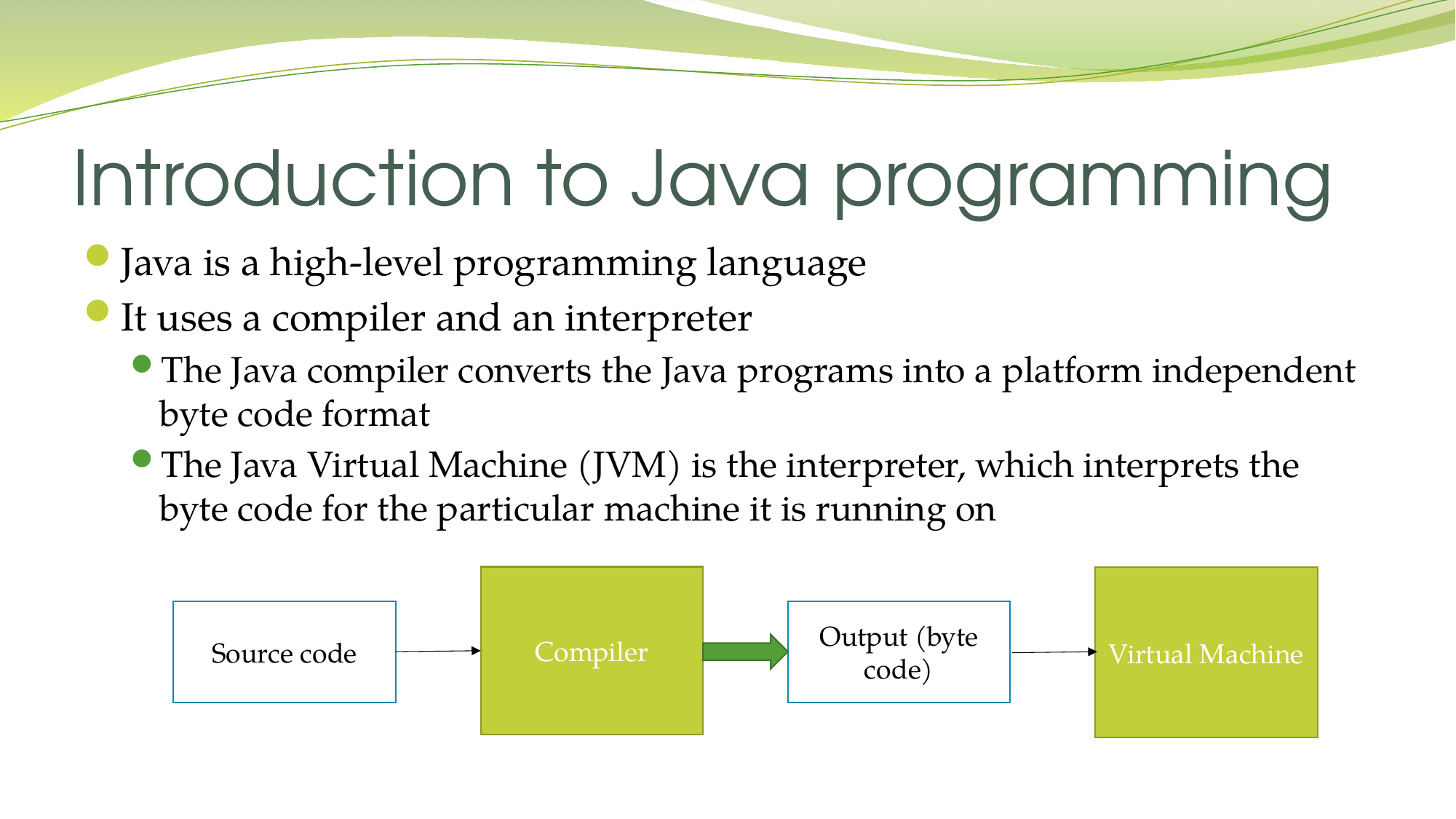

# Introduction to Java programming
Java is a high-level programming language
It uses a compiler and an interpreter
The Java compiler converts the Java programs into a platform independent byte code format
The Java Virtual Machine (JVM) is the interpreter, which interprets the byte code for the particular machine it is running on

Compiler
Virtual Machine
Source code
Output (byte code)